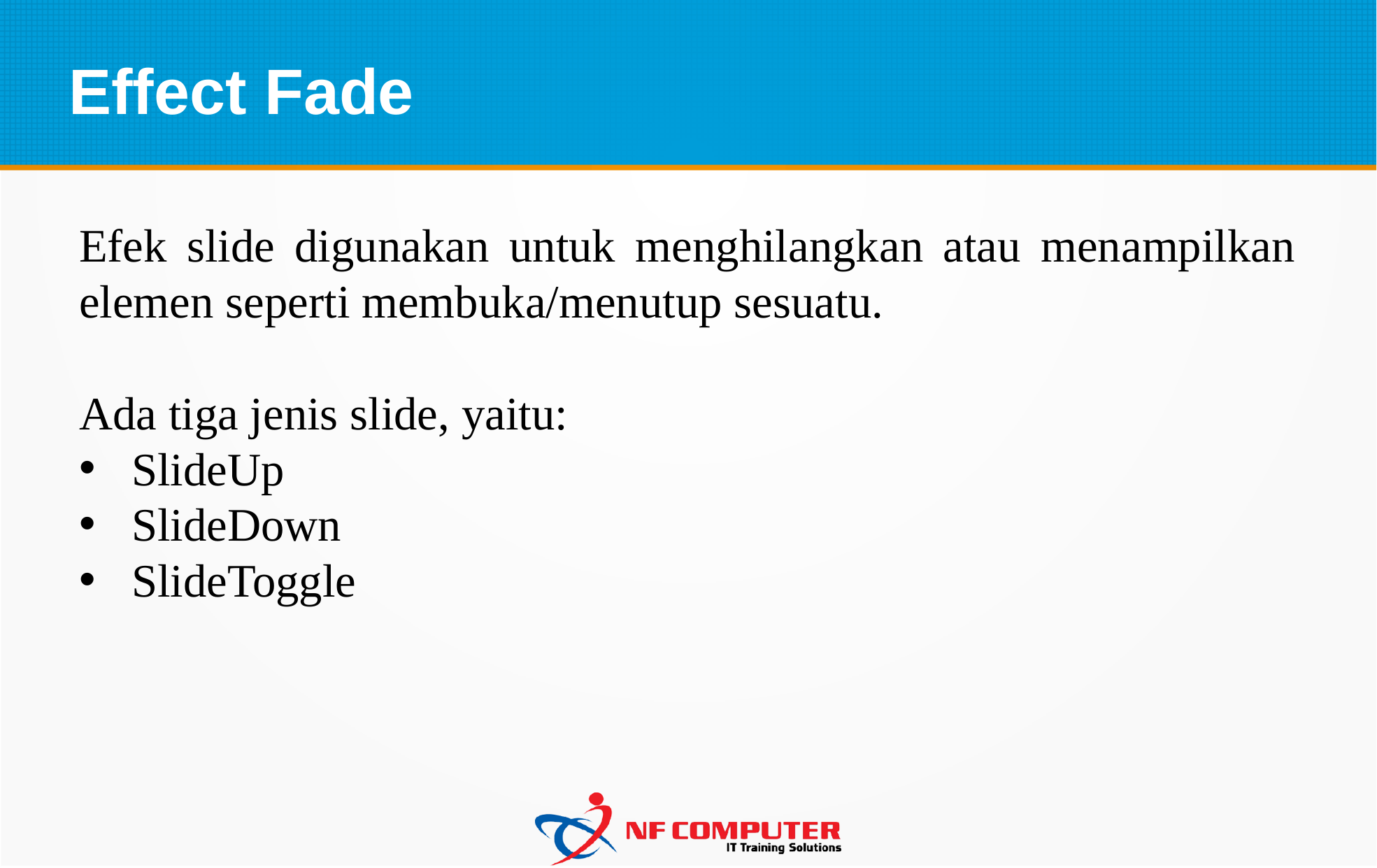

Effect Fade
Efek slide digunakan untuk menghilangkan atau menampilkan elemen seperti membuka/menutup sesuatu.

Ada tiga jenis slide, yaitu:
SlideUp
SlideDown
SlideToggle